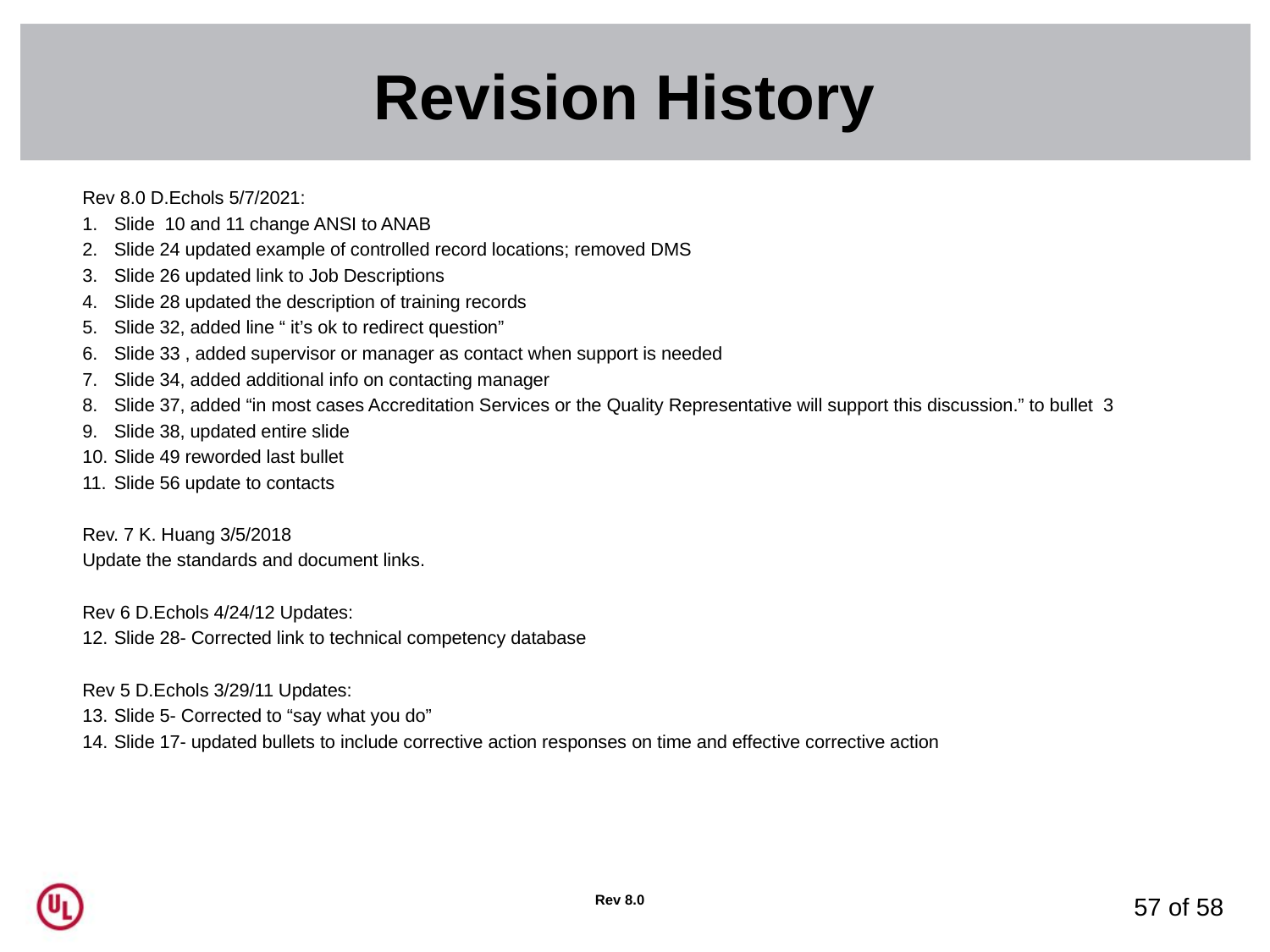

# Revision History
Rev 8.0 D.Echols 5/7/2021:
Slide  10 and 11 change ANSI to ANAB
Slide 24 updated example of controlled record locations; removed DMS
Slide 26 updated link to Job Descriptions
Slide 28 updated the description of training records
Slide 32, added line “ it’s ok to redirect question”
Slide 33 , added supervisor or manager as contact when support is needed
Slide 34, added additional info on contacting manager
Slide 37, added “in most cases Accreditation Services or the Quality Representative will support this discussion.” to bullet  3
Slide 38, updated entire slide
Slide 49 reworded last bullet
Slide 56 update to contacts

Rev. 7 K. Huang 3/5/2018
Update the standards and document links.

Rev 6 D.Echols 4/24/12 Updates:
Slide 28- Corrected link to technical competency database

Rev 5 D.Echols 3/29/11 Updates:
Slide 5- Corrected to “say what you do”
Slide 17- updated bullets to include corrective action responses on time and effective corrective action

Rev 8.0
57 of 58